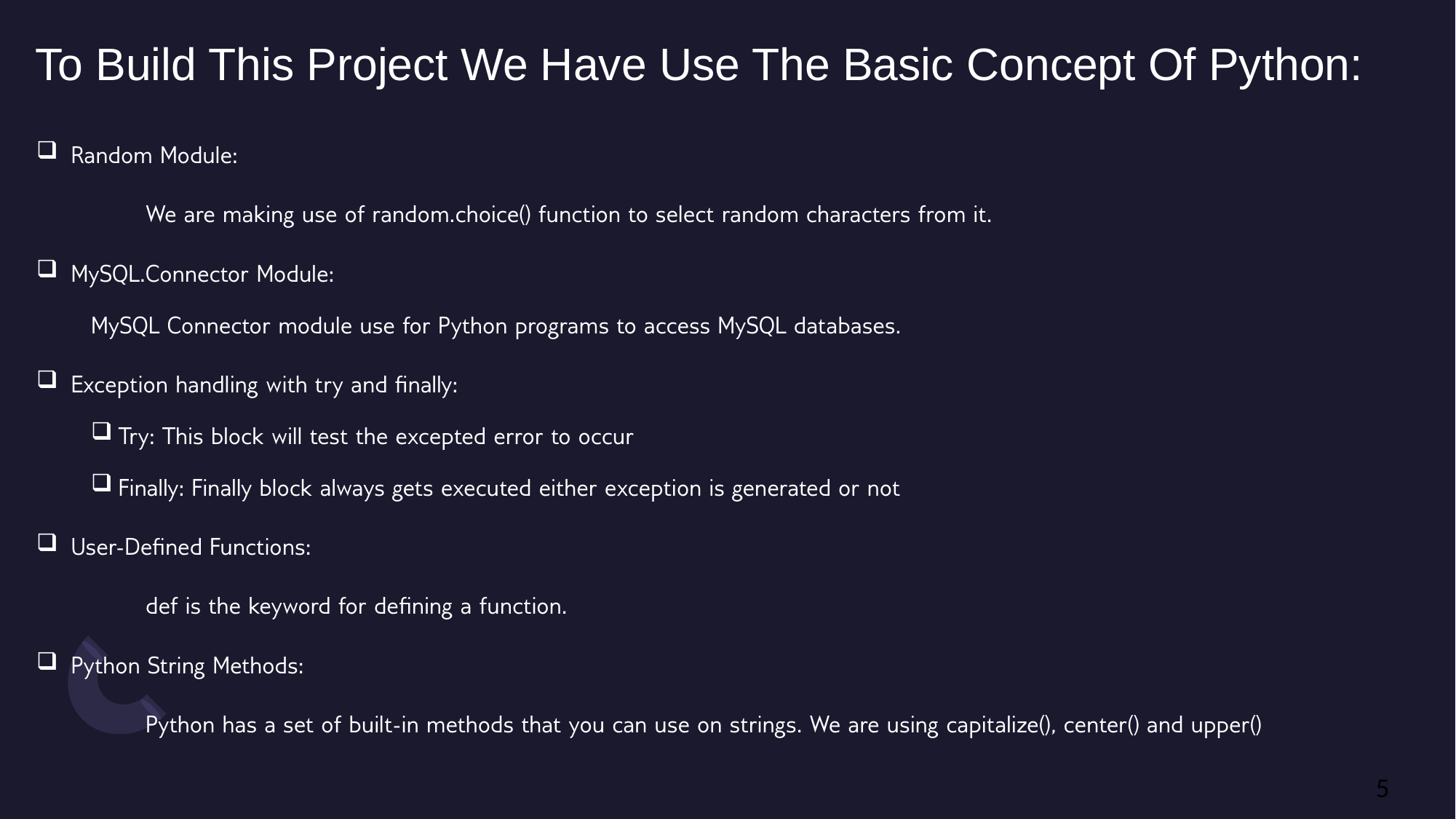

# To Build This Project We Have Use The Basic Concept Of Python:
 Random Module:
	We are making use of random.choice() function to select random characters from it.
 MySQL.Connector Module:
MySQL Connector module use for Python programs to access MySQL databases.
 Exception handling with try and finally:
Try: This block will test the excepted error to occur
Finally: Finally block always gets executed either exception is generated or not
 User-Defined Functions:
	def is the keyword for defining a function.
 Python String Methods:
	Python has a set of built-in methods that you can use on strings. We are using capitalize(), center() and upper()

5